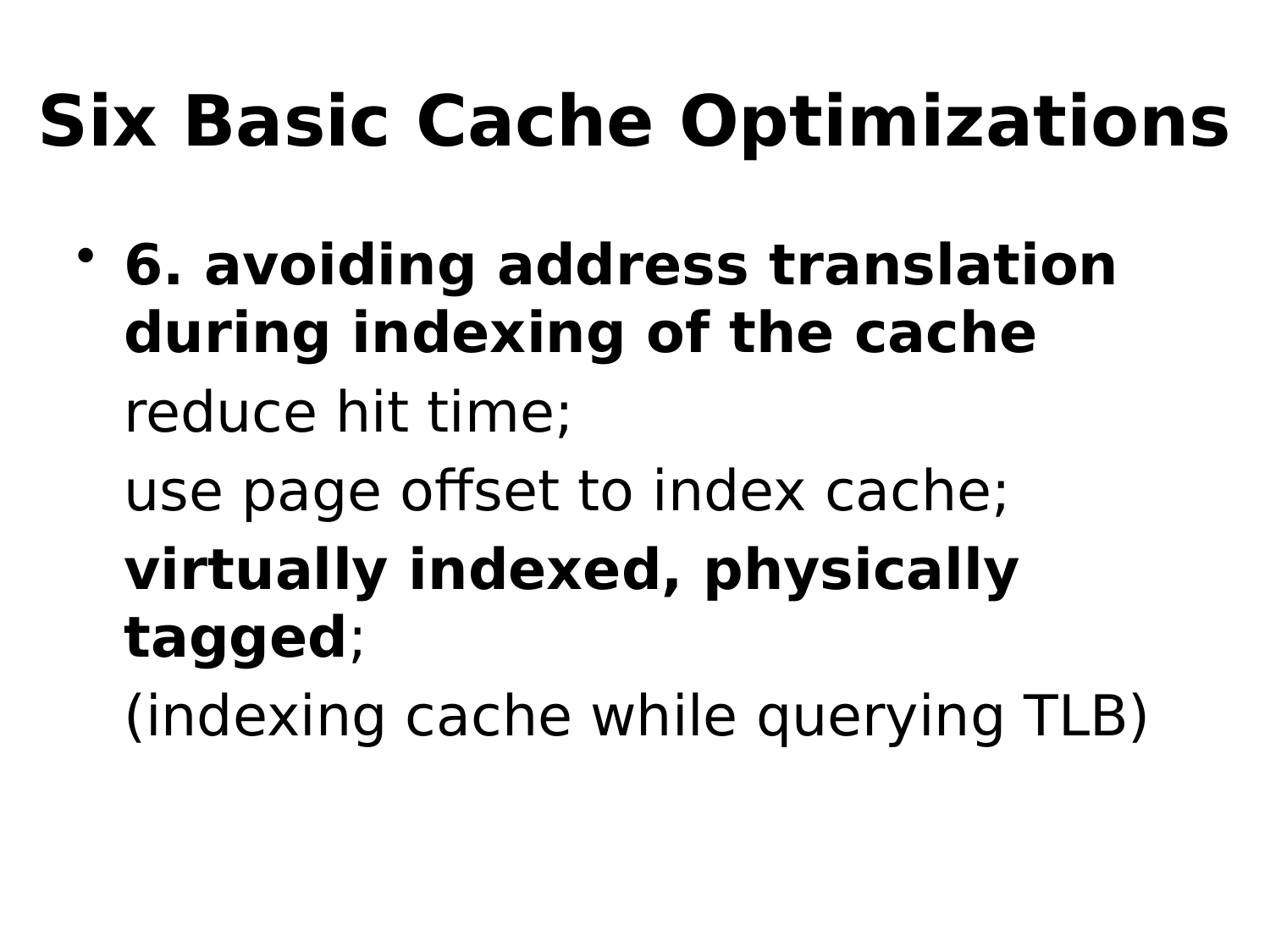

# Six Basic Cache Optimizations
6. avoiding address translation during indexing of the cache
	reduce hit time;
	use page offset to index cache;
	virtually indexed, physically tagged;
	(indexing cache while querying TLB)